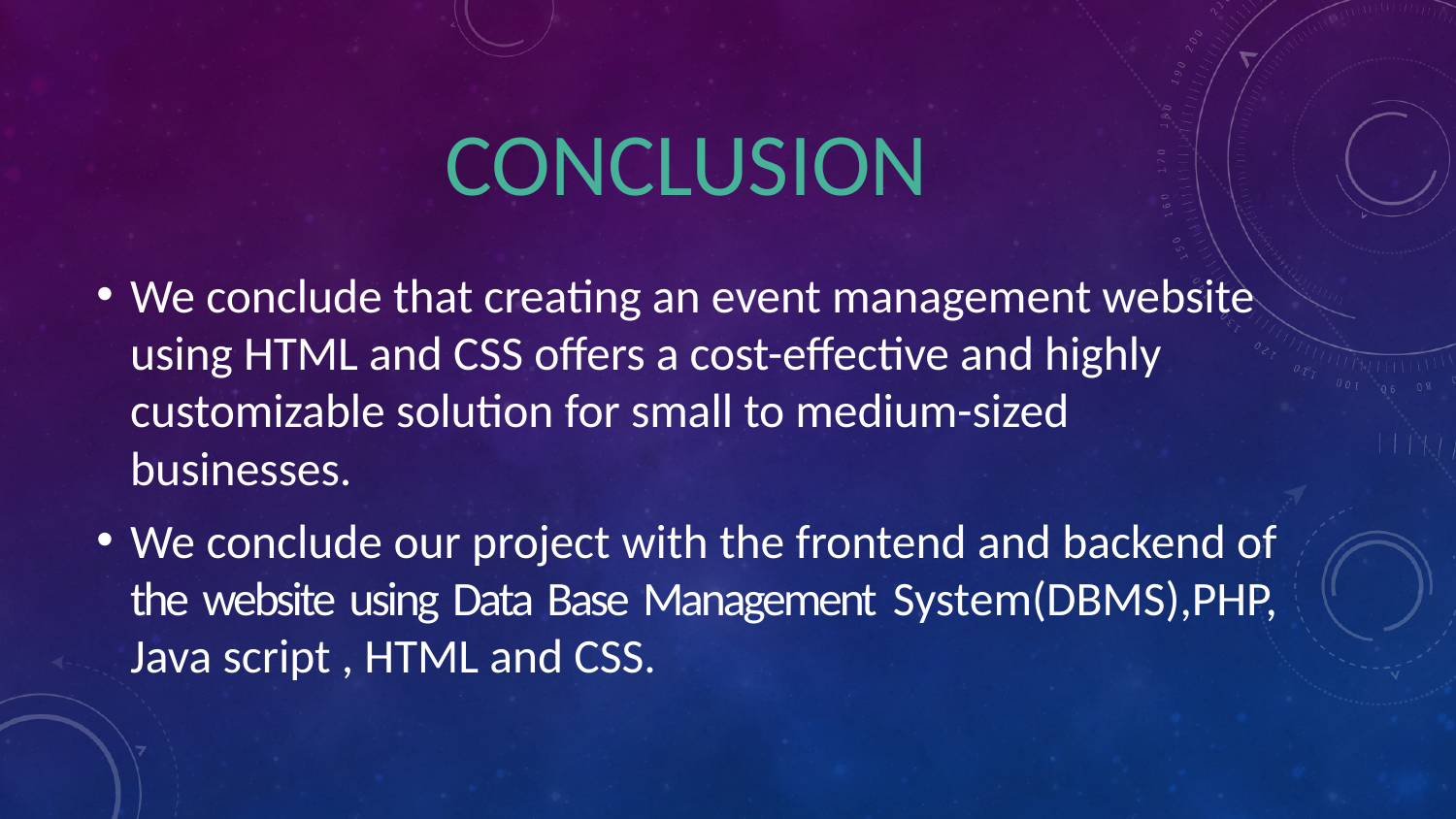

# CONCLUSION
We conclude that creating an event management website using HTML and CSS offers a cost-effective and highly customizable solution for small to medium-sized businesses.
We conclude our project with the frontend and backend of the website using Data Base Management System(DBMS),PHP, Java script , HTML and CSS.